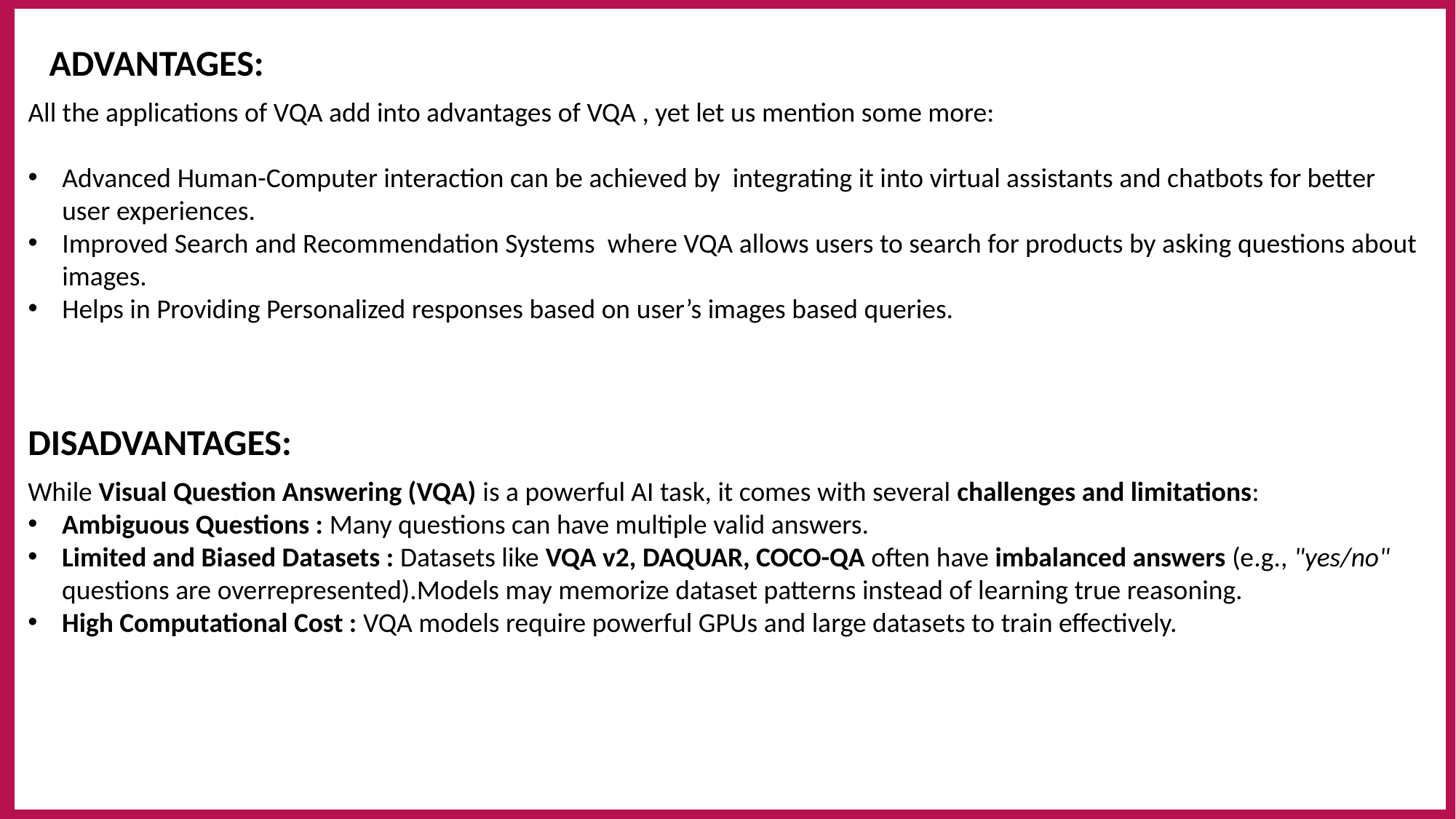

ADVANTAGES:
All the applications of VQA add into advantages of VQA , yet let us mention some more:

Advanced Human-Computer interaction can be achieved by  integrating it into virtual assistants and chatbots for better user experiences.
Improved Search and Recommendation Systems  where VQA allows users to search for products by asking questions about images.
Helps in Providing Personalized responses based on user’s images based queries.

DISADVANTAGES:
While Visual Question Answering (VQA) is a powerful AI task, it comes with several challenges and limitations:
Ambiguous Questions : Many questions can have multiple valid answers.
Limited and Biased Datasets : Datasets like VQA v2, DAQUAR, COCO-QA often have imbalanced answers (e.g., "yes/no" questions are overrepresented).Models may memorize dataset patterns instead of learning true reasoning.
High Computational Cost : VQA models require powerful GPUs and large datasets to train effectively.